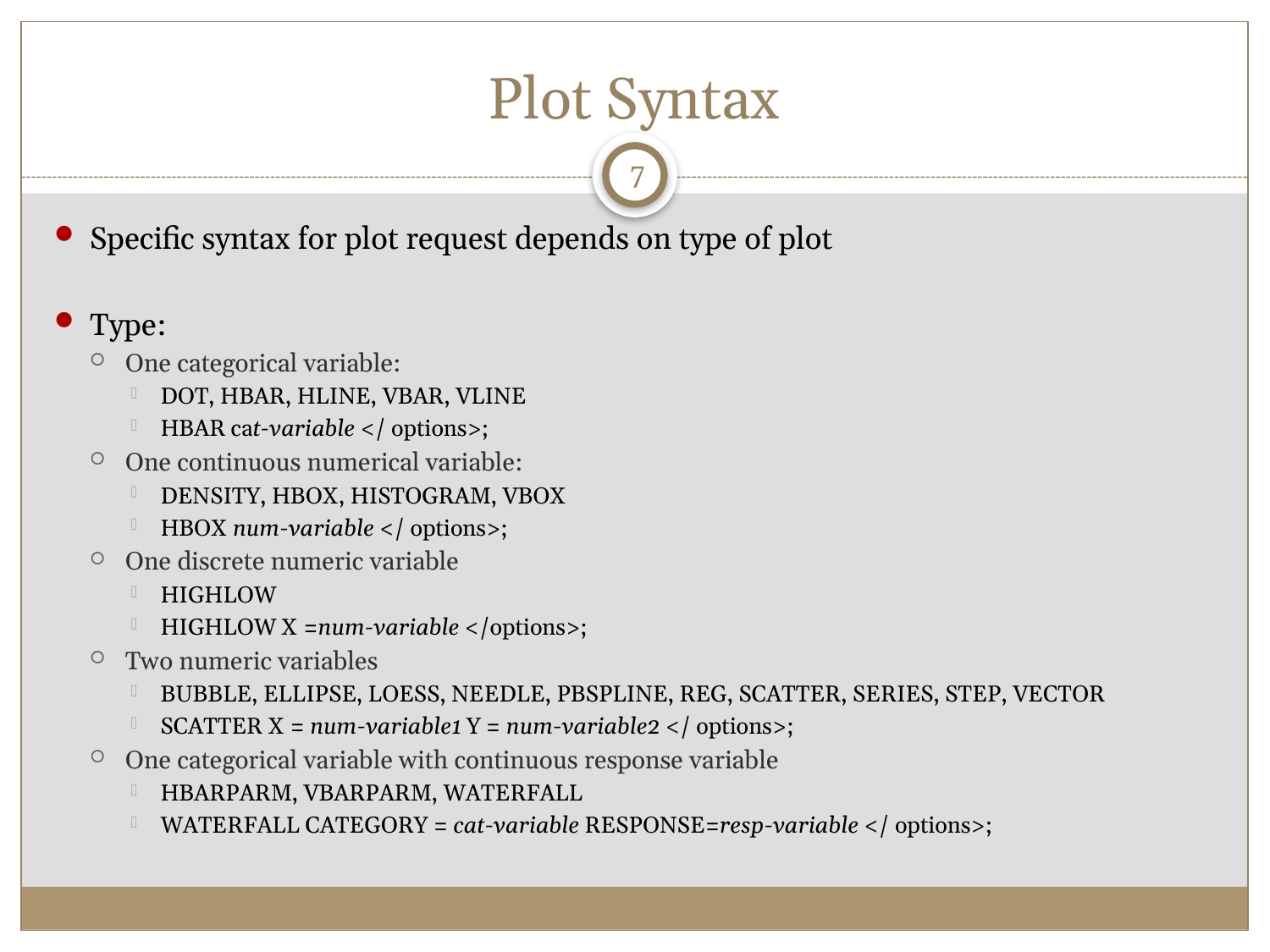

# Plot Syntax
7
Specific syntax for plot request depends on type of plot

Type:
One categorical variable:
DOT, HBAR, HLINE, VBAR, VLINE
HBAR cat-variable </ options>;
One continuous numerical variable:
DENSITY, HBOX, HISTOGRAM, VBOX
HBOX num-variable </ options>;
One discrete numeric variable
HIGHLOW
HIGHLOW X =num-variable </options>;
Two numeric variables
BUBBLE, ELLIPSE, LOESS, NEEDLE, PBSPLINE, REG, SCATTER, SERIES, STEP, VECTOR
SCATTER X = num-variable1 Y = num-variable2 </ options>;
One categorical variable with continuous response variable
HBARPARM, VBARPARM, WATERFALL
WATERFALL CATEGORY = cat-variable RESPONSE=resp-variable </ options>;